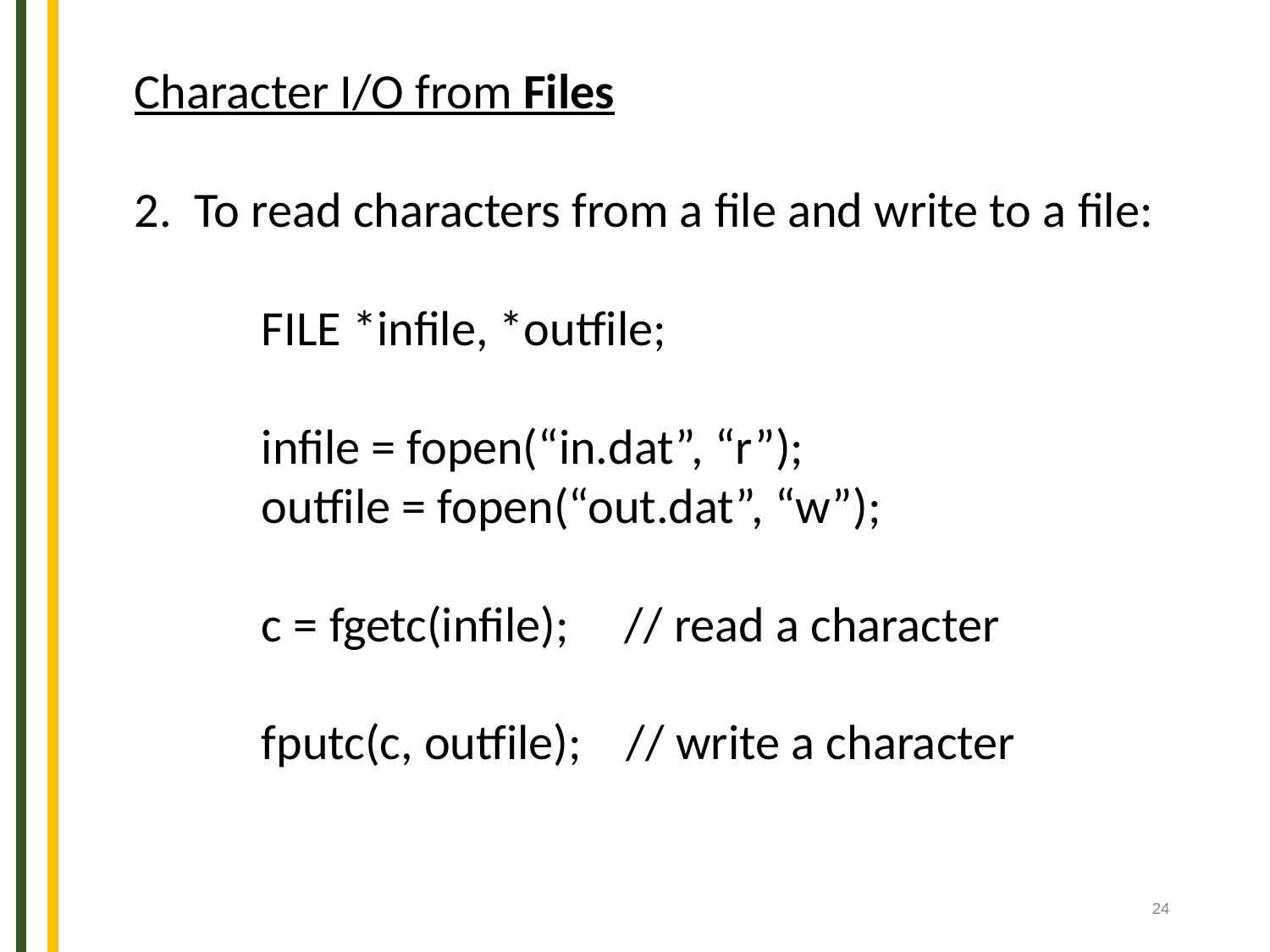

Character I/O from Files

2.  To read characters from a file and write to a file:

	FILE *infile, *outfile;

	infile = fopen(“in.dat”, “r”);
	outfile = fopen(“out.dat”, “w”);

	c = fgetc(infile);     // read a character

	fputc(c, outfile);    // write a character

24